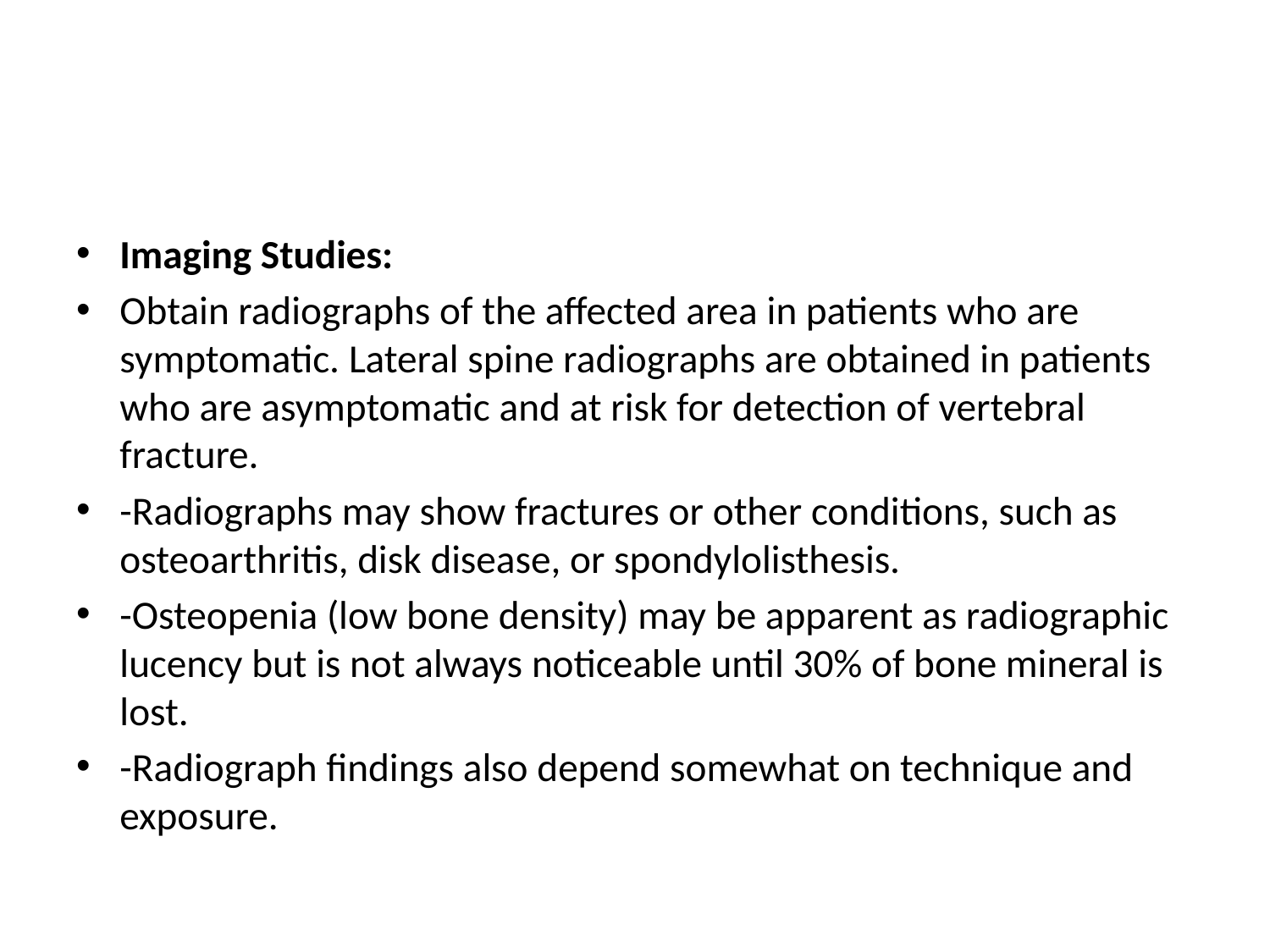

#
Imaging Studies:
Obtain radiographs of the affected area in patients who are symptomatic. Lateral spine radiographs are obtained in patients who are asymptomatic and at risk for detection of vertebral fracture.
-Radiographs may show fractures or other conditions, such as osteoarthritis, disk disease, or spondylolisthesis.
-Osteopenia (low bone density) may be apparent as radiographic lucency but is not always noticeable until 30% of bone mineral is lost.
-Radiograph findings also depend somewhat on technique and exposure.